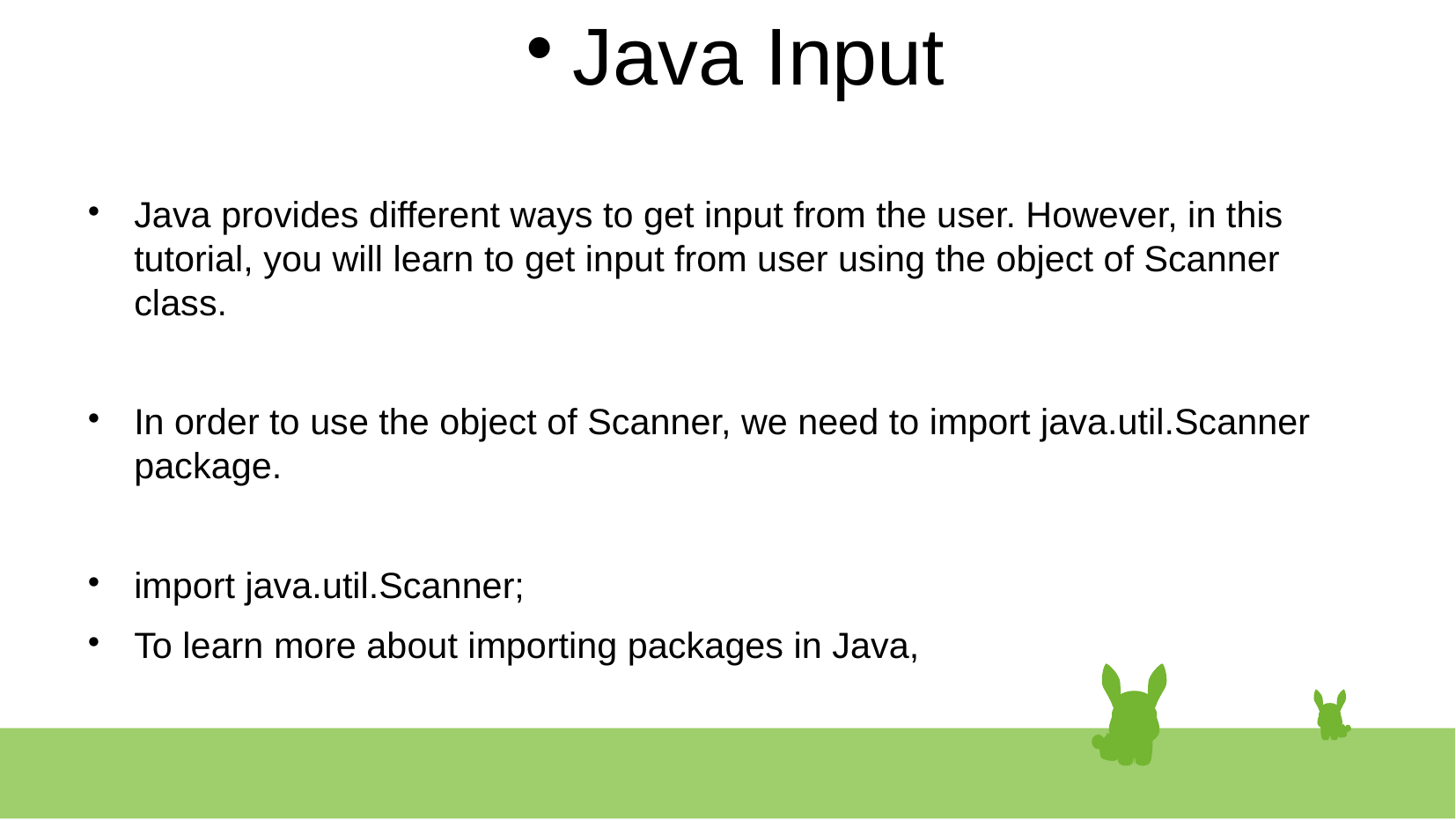

# Java Input
Java provides different ways to get input from the user. However, in this tutorial, you will learn to get input from user using the object of Scanner class.

In order to use the object of Scanner, we need to import java.util.Scanner package.

import java.util.Scanner;
To learn more about importing packages in Java,